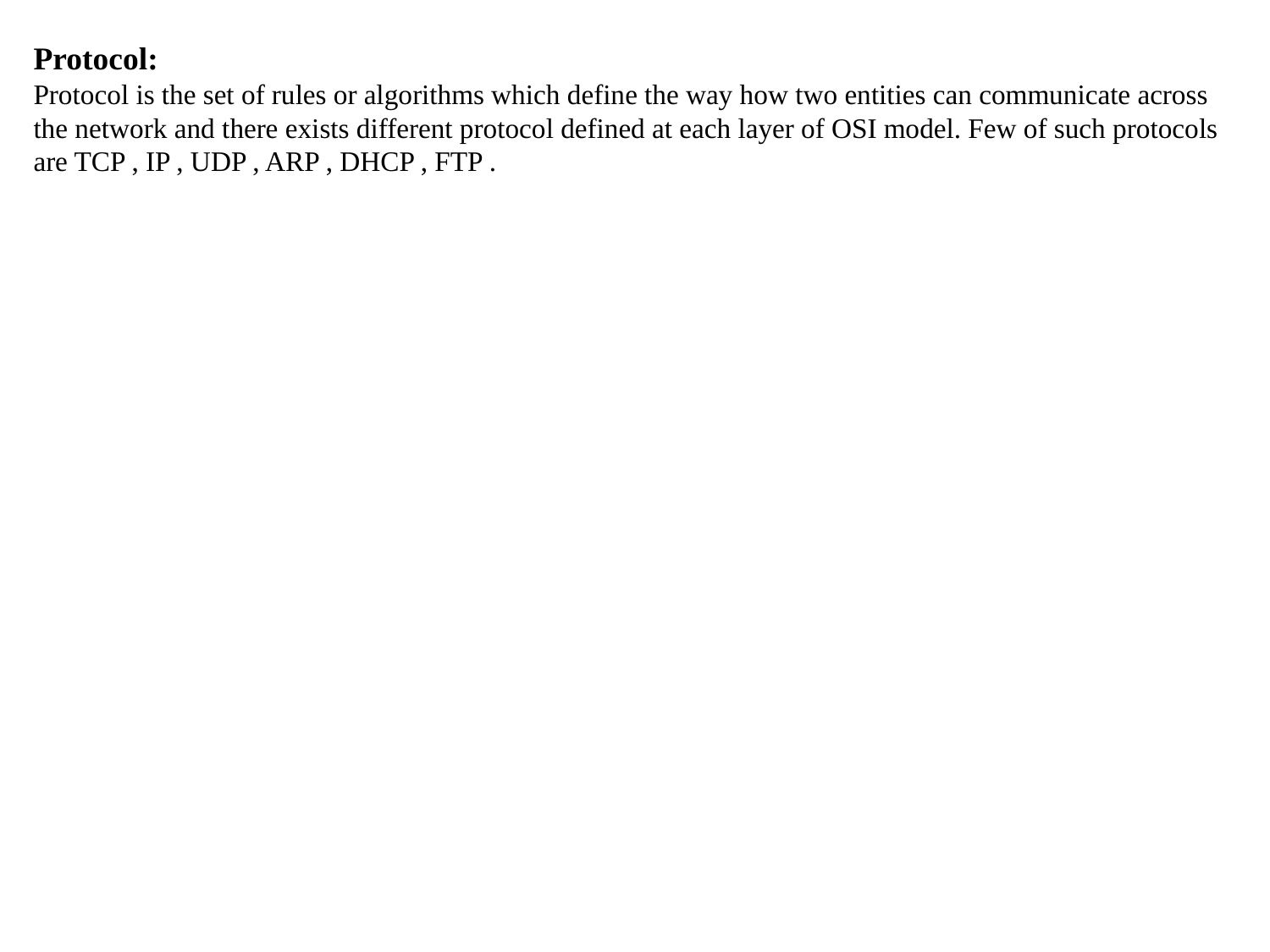

Protocol:
Protocol is the set of rules or algorithms which define the way how two entities can communicate across the network and there exists different protocol defined at each layer of OSI model. Few of such protocols are TCP , IP , UDP , ARP , DHCP , FTP .